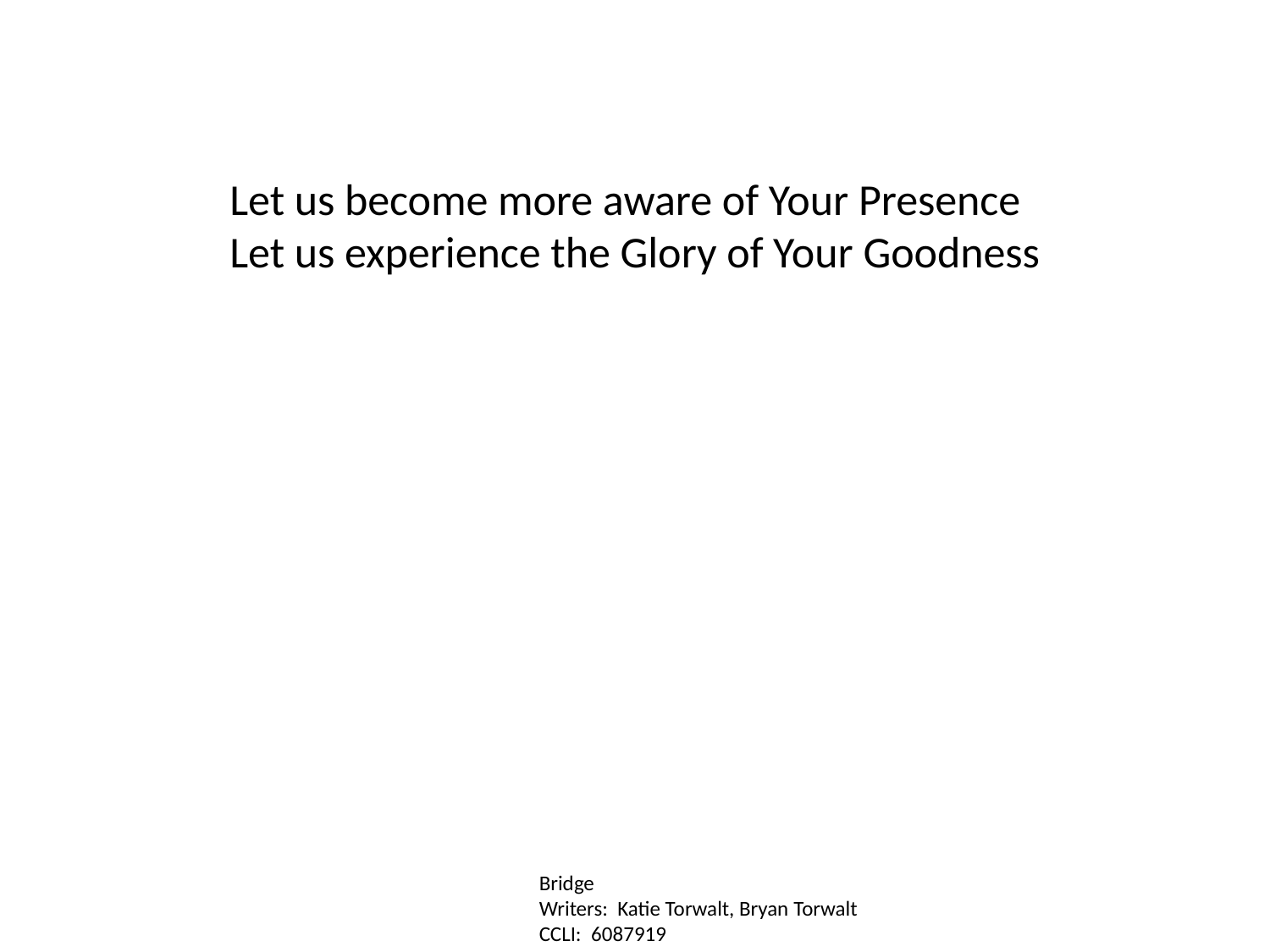

Let us become more aware of Your Presence
Let us experience the Glory of Your Goodness

Bridge
Writers:  Katie Torwalt, Bryan Torwalt
CCLI:  6087919